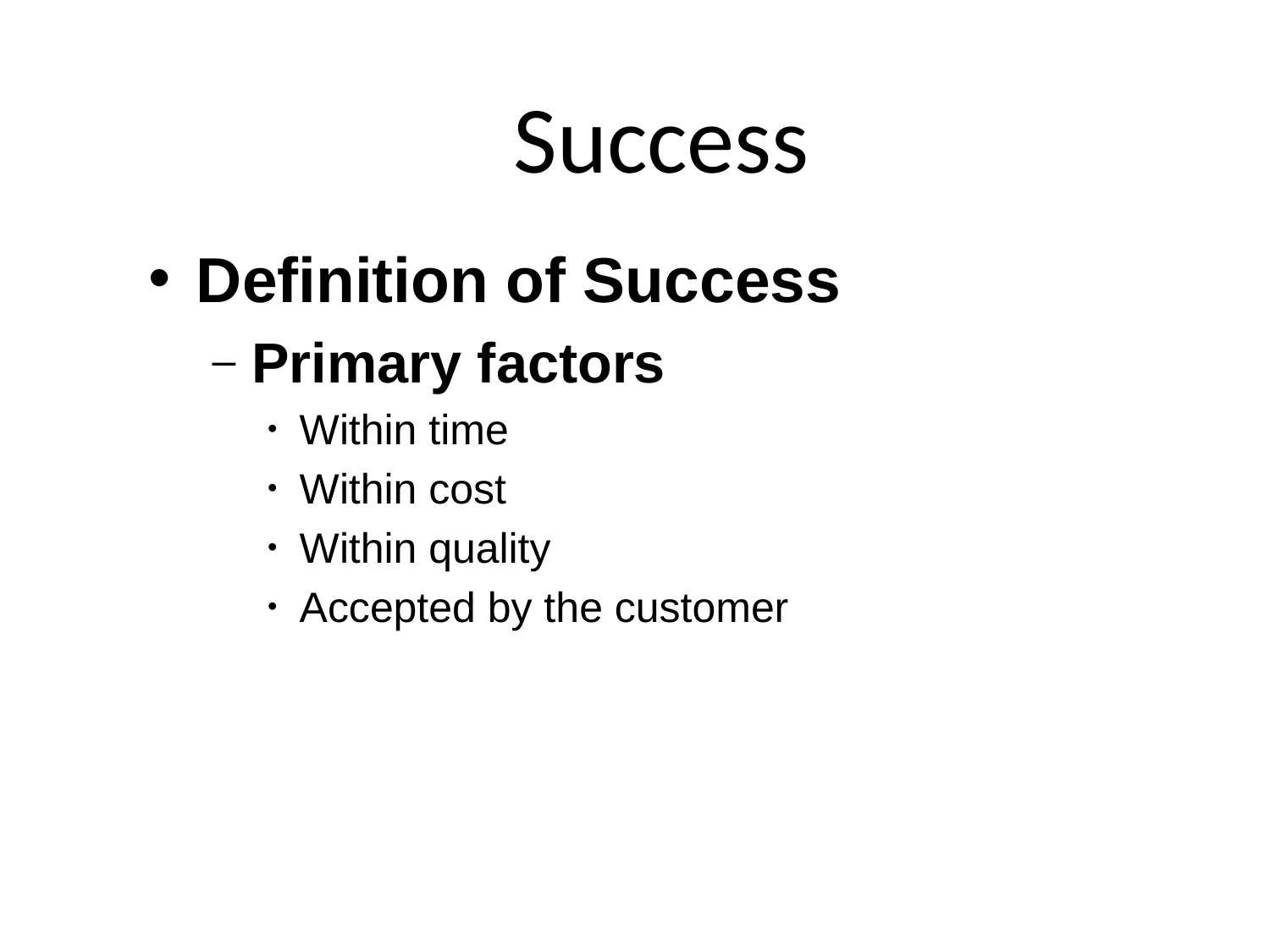

# Success
Definition of Success
Primary factors
Within time
Within cost
Within quality
Accepted by the customer